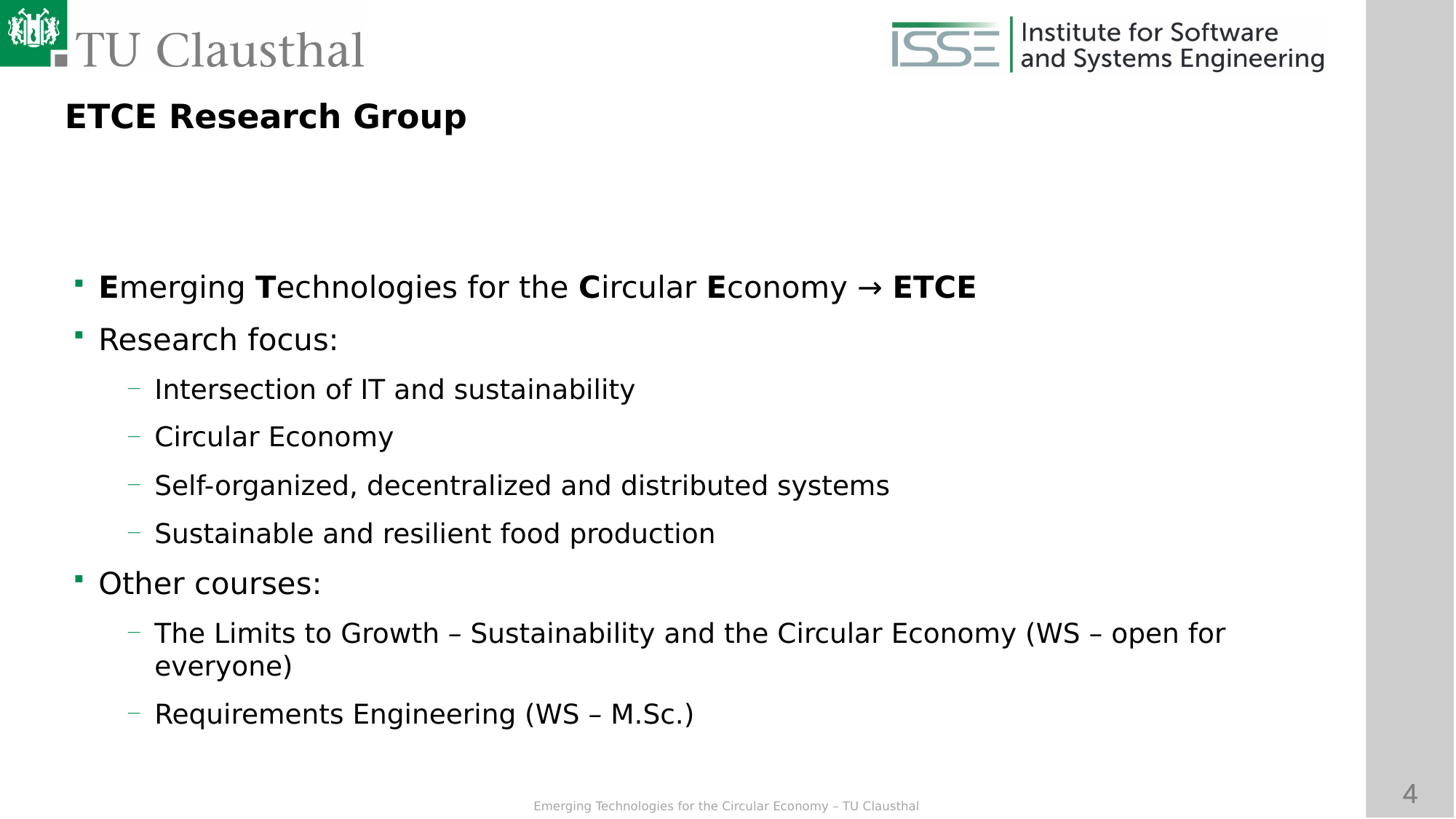

ETCE Research Group

Emerging Technologies for the Circular Economy → ETCE
Research focus:
Intersection of IT and sustainability
Circular Economy
Self-organized, decentralized and distributed systems
Sustainable and resilient food production
Other courses:
The Limits to Growth – Sustainability and the Circular Economy (WS – open for everyone)
Requirements Engineering (WS – M.Sc.)